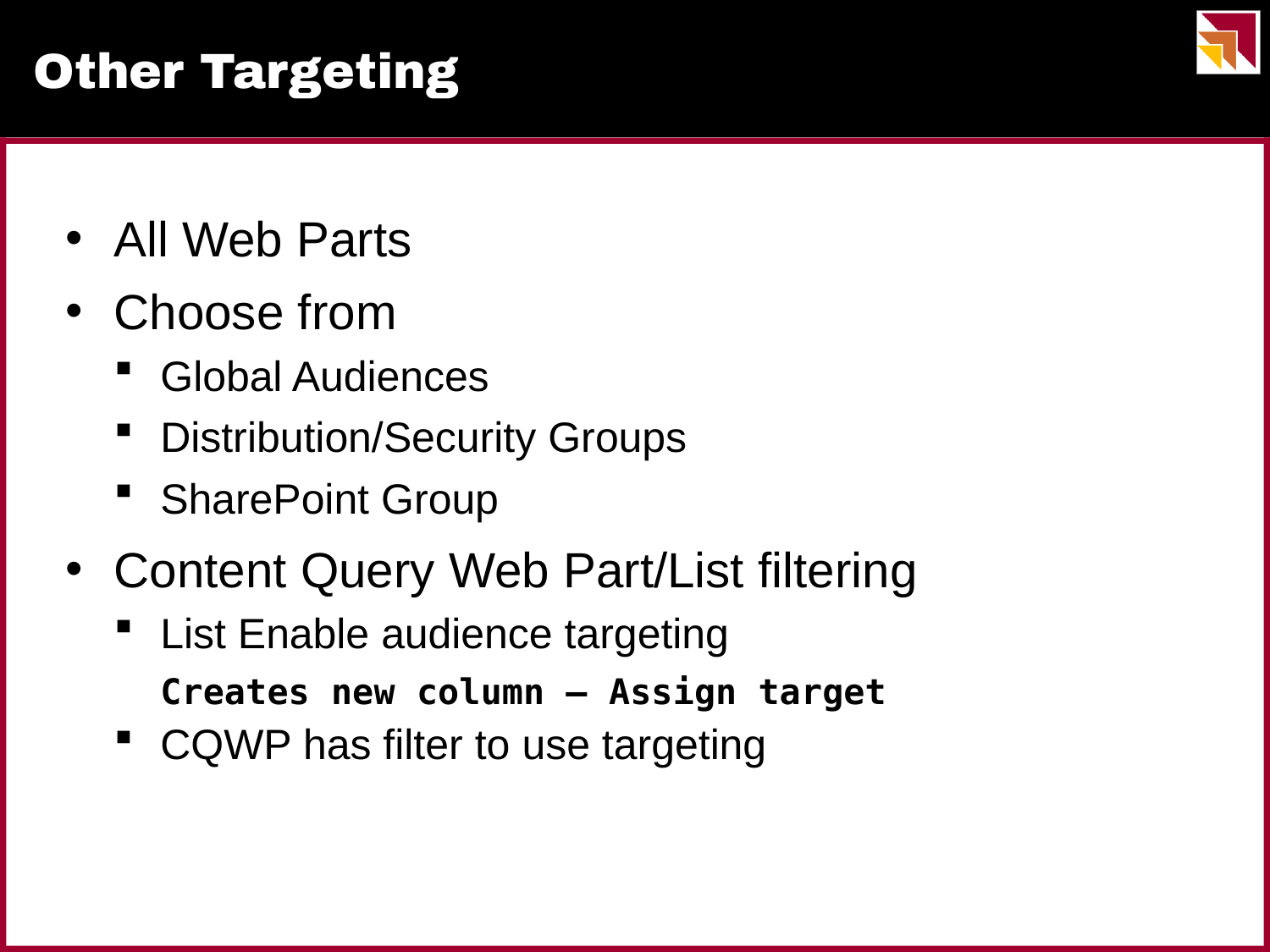

# Other Targeting
All Web Parts
Choose from
Global Audiences
Distribution/Security Groups
SharePoint Group
Content Query Web Part/List filtering
List Enable audience targeting
Creates new column – Assign target
CQWP has filter to use targeting